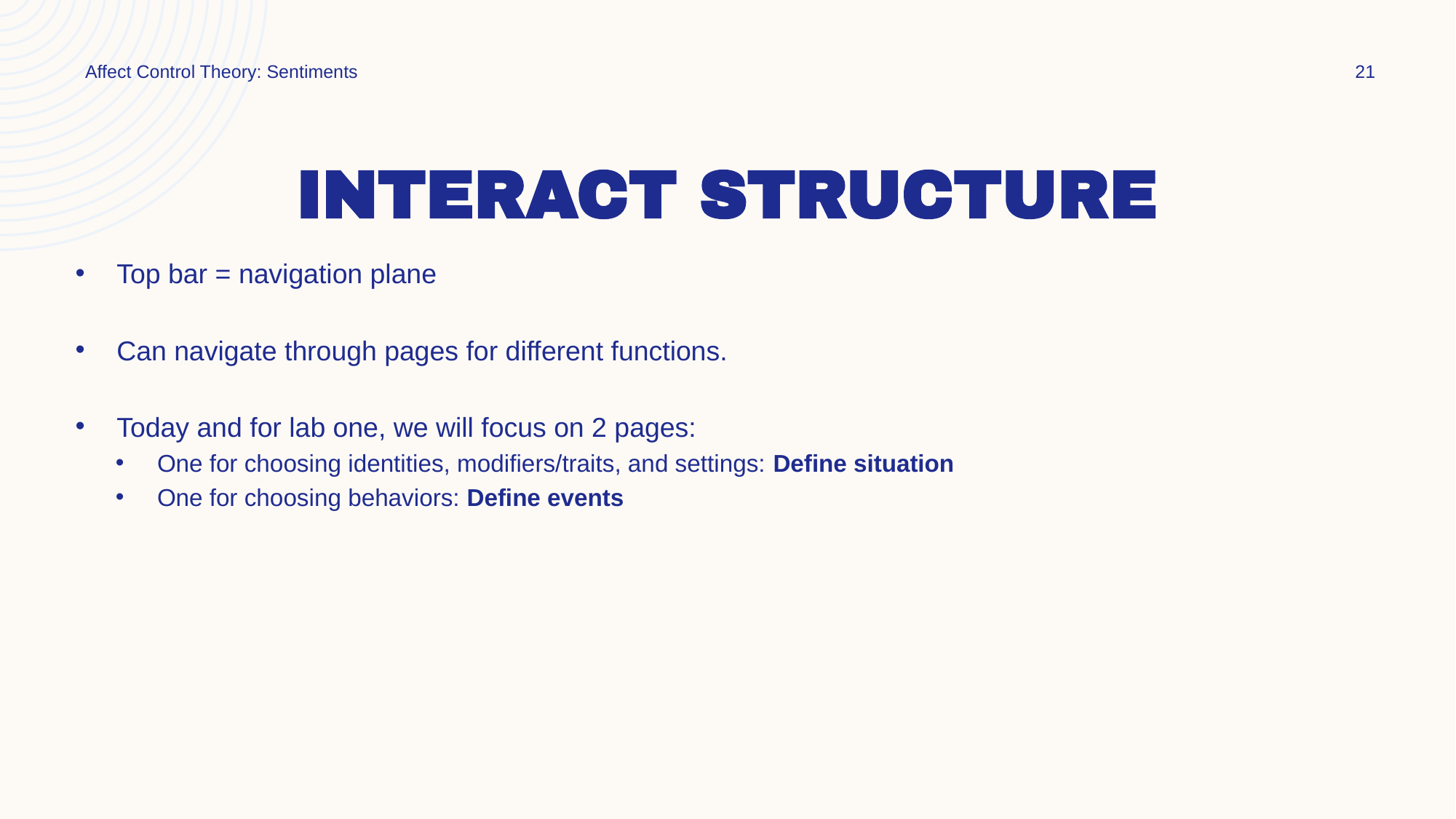

Affect Control Theory: Sentiments
21
# Interact Structure
Top bar = navigation plane

Can navigate through pages for different functions.

Today and for lab one, we will focus on 2 pages:
One for choosing identities, modifiers/traits, and settings: Define situation
One for choosing behaviors: Define events